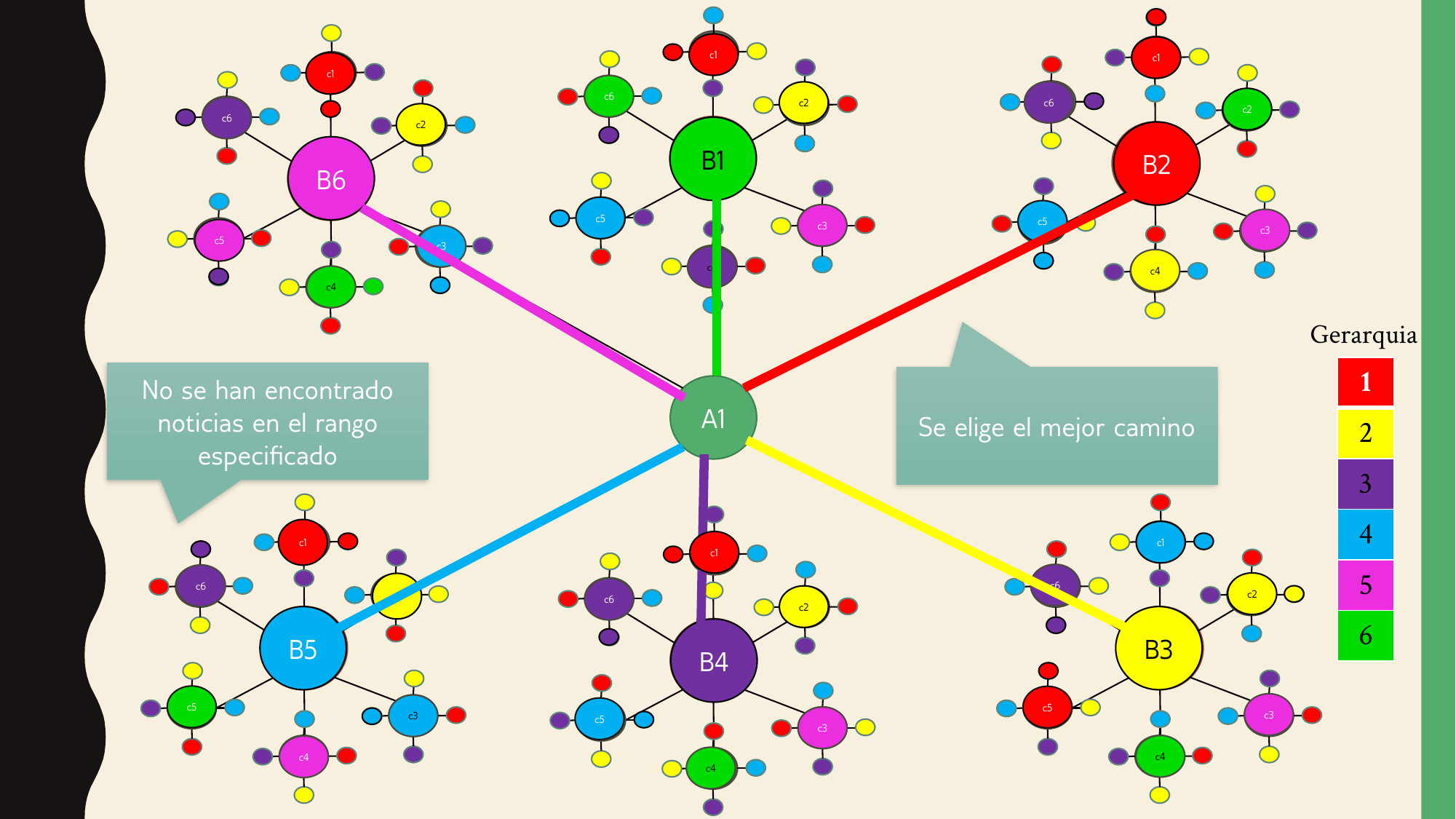

c1
c1
c1
c1

c1
c1

c6
c6

c6
c6
c2
c2

c2

c2

c6

c6

c2
c2

B1

B1

B2
B2

B6
B6

c5
c5
c5

c5
c3
c3

c3

c3

c5
c5

c3
c3

c4
c4

c4
c4

c4
c4

Gerarquia

| 1 |
| --- |
| 2 |
| 3 |
| 4 |
| 5 |
| 6 |
No se han encontrado noticias en el rango especificado
Se elige el mejor camino
A1

c1
c1
c1
c1
c1

c1

c6
c6
c6
c6

c2
c2
c2
c2

c6
c6

c2

c2

B5
B5
B3
B3

B4
B4

c5
c5
c5
c5
c3
c3
c3
c3
c5

c5

c3
c3

c4
c4
c4
c4

c4

c4